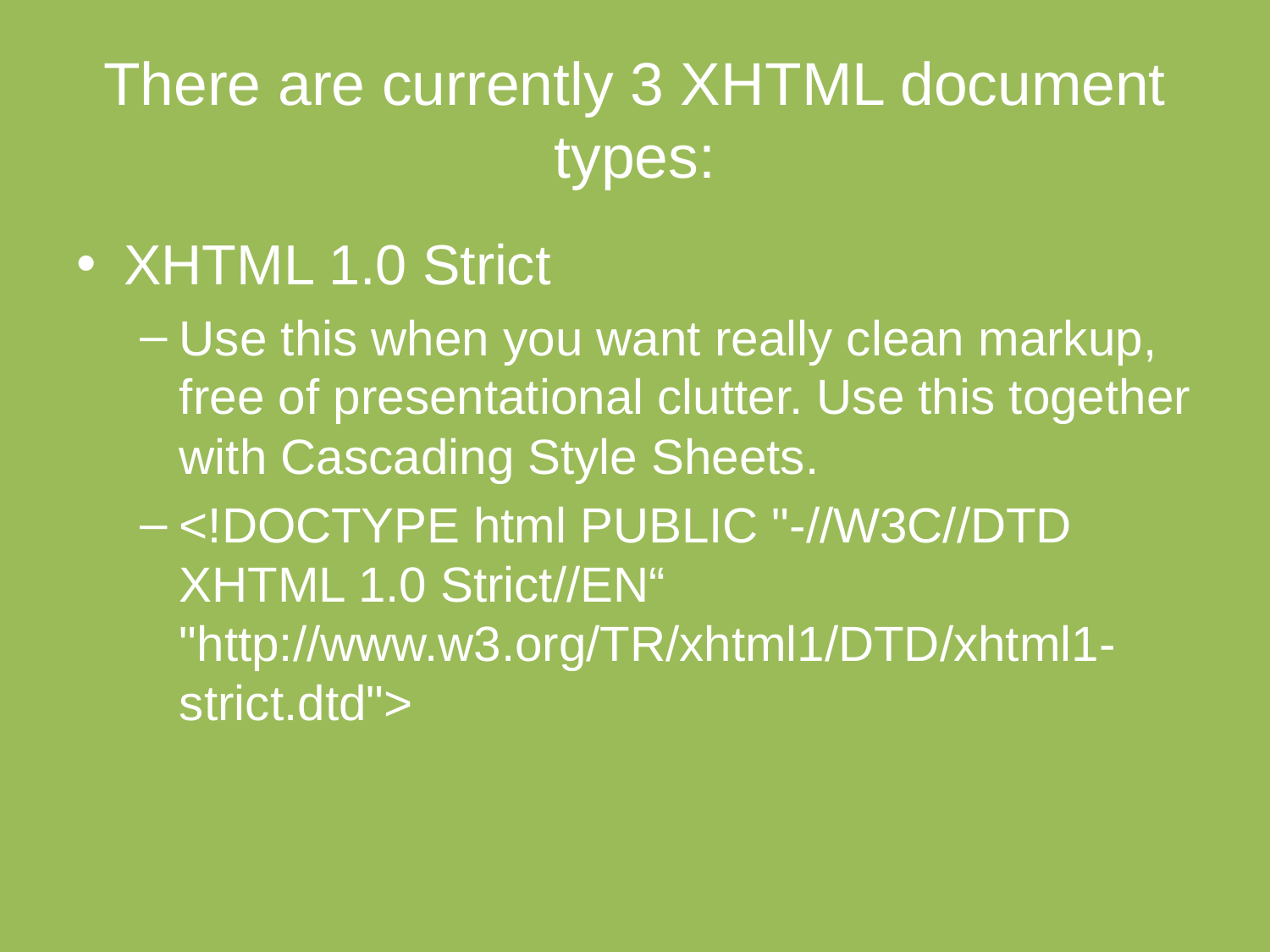

# There are currently 3 XHTML document types:
XHTML 1.0 Strict
Use this when you want really clean markup, free of presentational clutter. Use this together with Cascading Style Sheets.
<!DOCTYPE html PUBLIC "-//W3C//DTD XHTML 1.0 Strict//EN“ "http://www.w3.org/TR/xhtml1/DTD/xhtml1-strict.dtd">